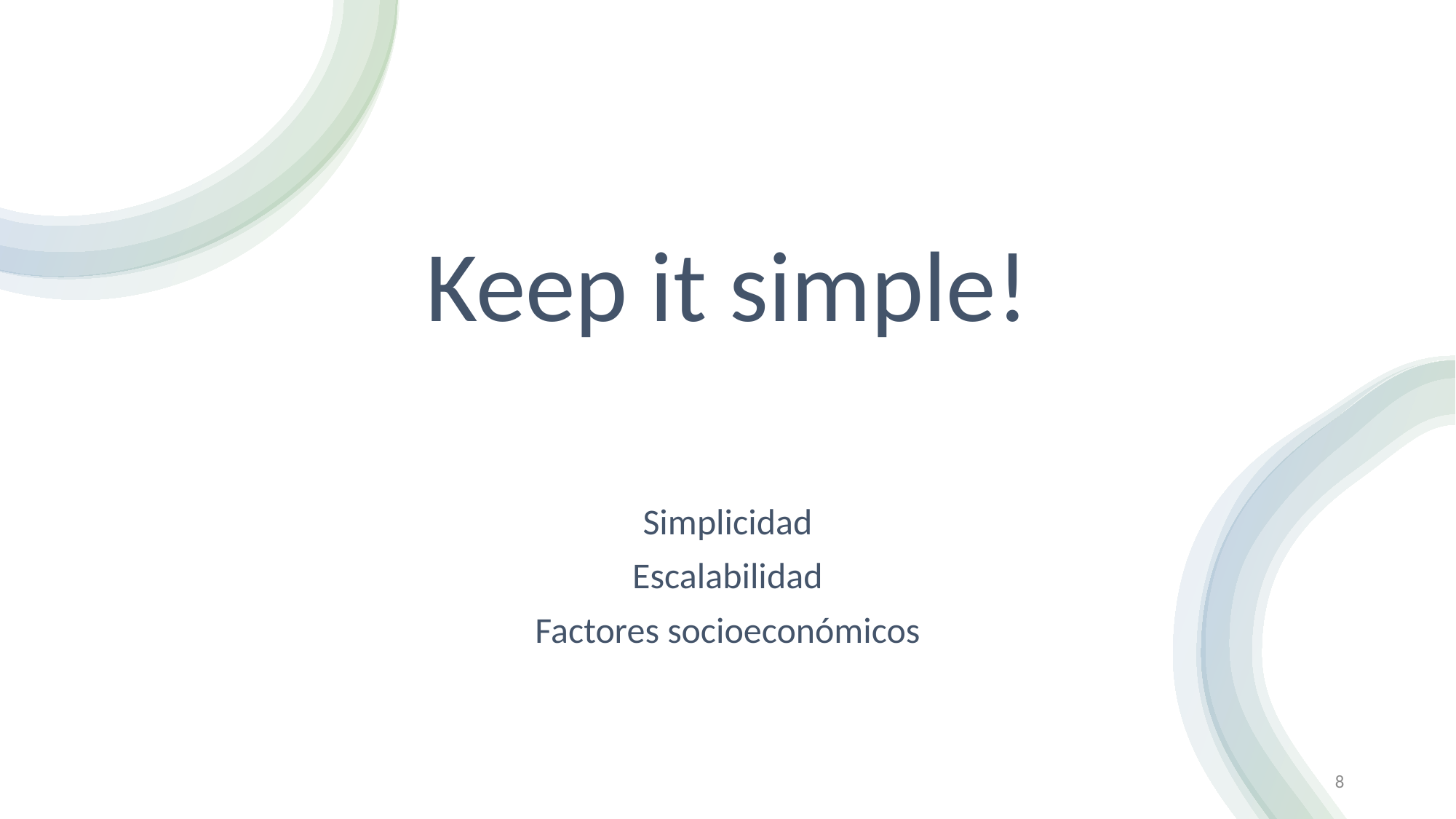

# Keep it simple!

Simplicidad
Escalabilidad
Factores socioeconómicos

8